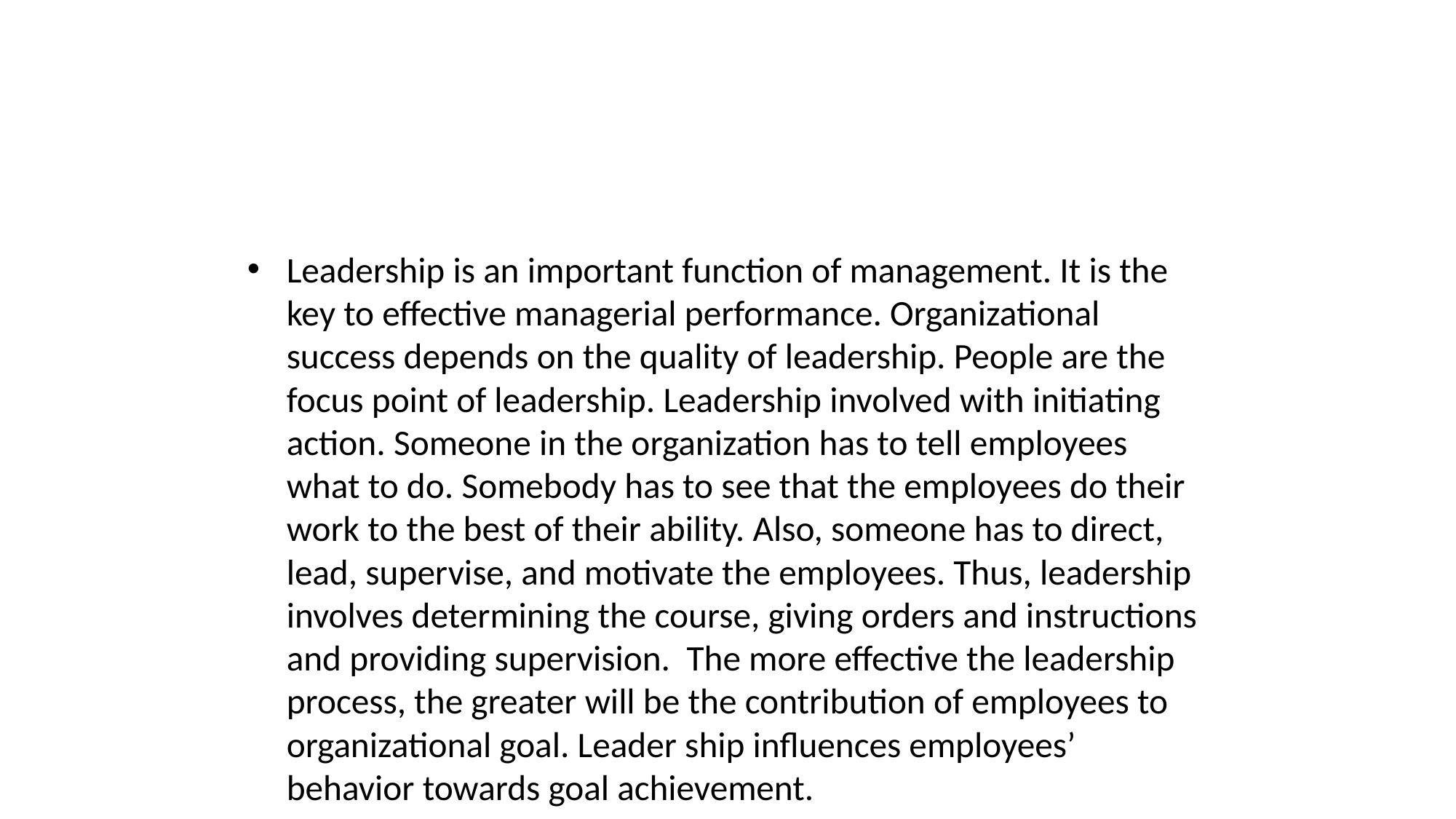

#

Leadership is an important function of management. It is the key to effective managerial performance. Organizational success depends on the quality of leadership. People are the focus point of leadership. Leadership involved with initiating action. Someone in the organization has to tell employees what to do. Somebody has to see that the employees do their work to the best of their ability. Also, someone has to direct, lead, supervise, and motivate the employees. Thus, leadership involves determining the course, giving orders and instructions and providing supervision.  The more effective the leadership process, the greater will be the contribution of employees to organizational goal. Leader ship influences employees’ behavior towards goal achievement.